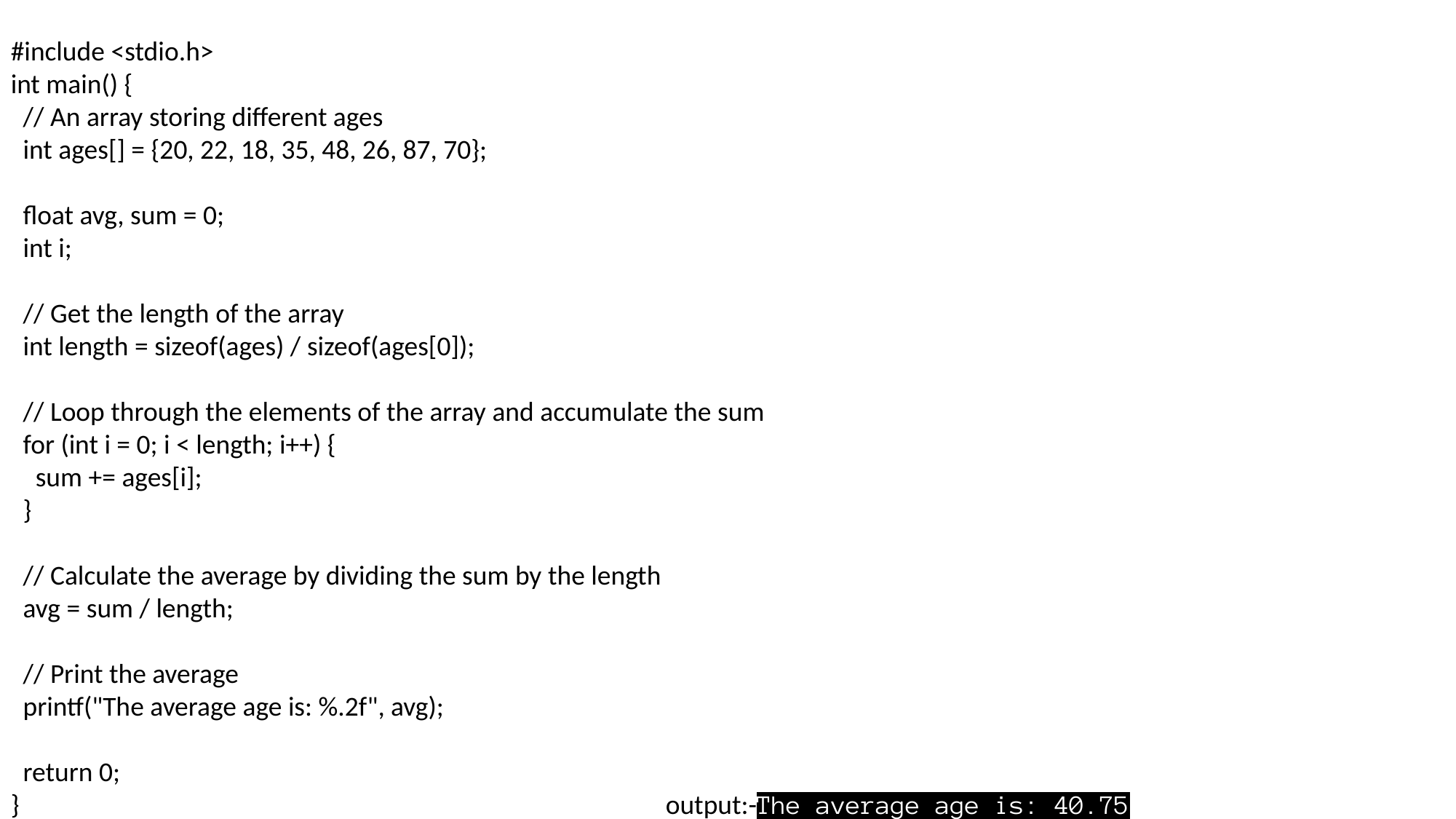

#include <stdio.h>
int main() {
  // An array storing different ages
  int ages[] = {20, 22, 18, 35, 48, 26, 87, 70};

  float avg, sum = 0;
  int i;

  // Get the length of the array
  int length = sizeof(ages) / sizeof(ages[0]);

  // Loop through the elements of the array and accumulate the sum
  for (int i = 0; i < length; i++) {
    sum += ages[i];
  }

  // Calculate the average by dividing the sum by the length
  avg = sum / length;

  // Print the average
  printf("The average age is: %.2f", avg);

  return 0;
}						output:-The average age is: 40.75